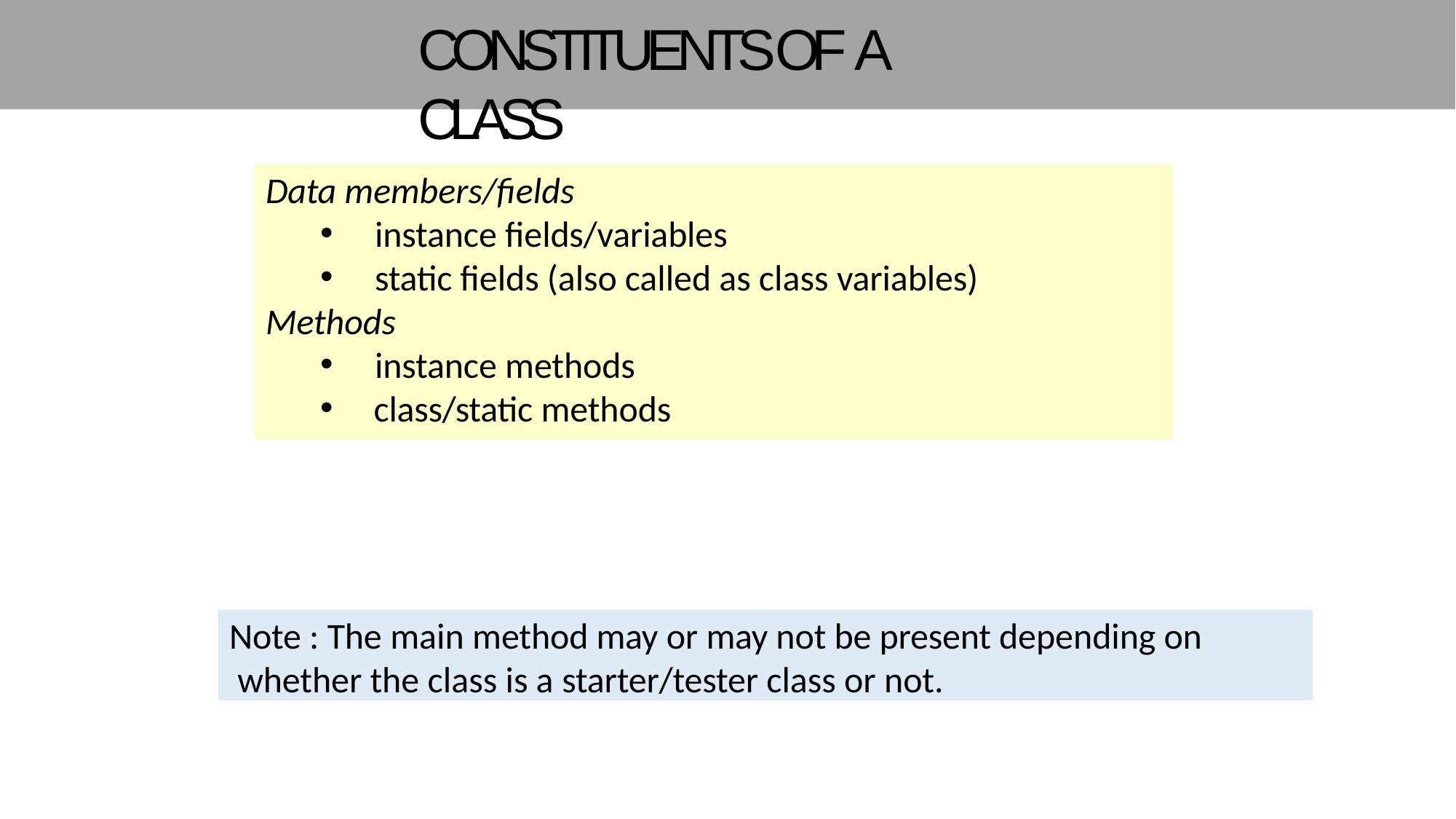

# CONSTITUENTS OF A CLASS

Data members/fields
instance fields/variables
static fields (also called as class variables)
Methods
instance methods
class/static methods
Note : The main method may or may not be present depending on  whether the class is a starter/tester class or not.